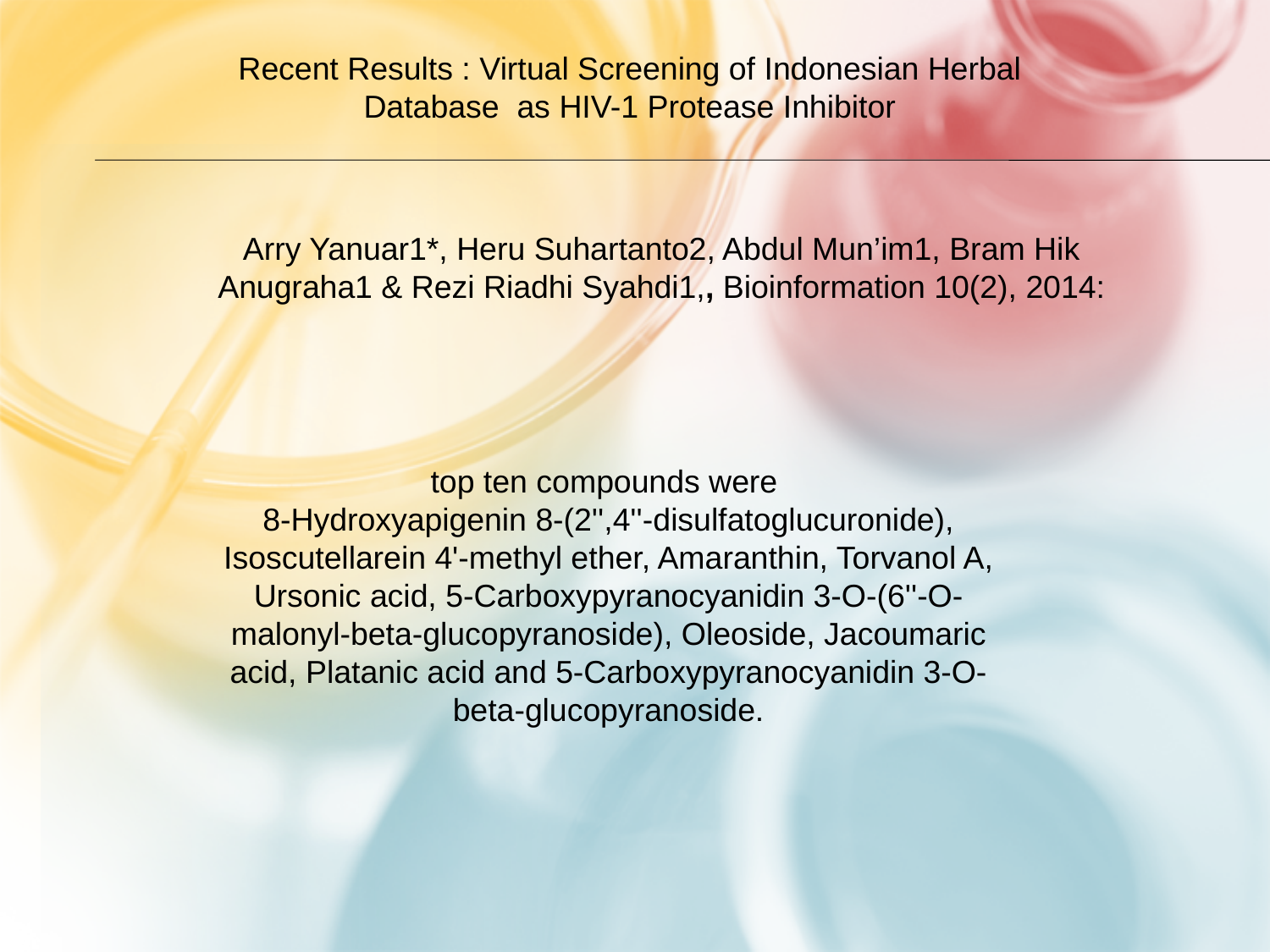

Recent Results : Virtual Screening of Indonesian Herbal Database  as HIV-1 Protease Inhibitor

Arry Yanuar1*, Heru Suhartanto2, Abdul Mun’im1, Bram Hik Anugraha1 & Rezi Riadhi Syahdi1,, Bioinformation 10(2), 2014:

top ten compounds were
8-Hydroxyapigenin 8-(2'',4''-disulfatoglucuronide), Isoscutellarein 4'-methyl ether, Amaranthin, Torvanol A, Ursonic acid, 5-Carboxypyranocyanidin 3-O-(6''-O-malonyl-beta-glucopyranoside), Oleoside, Jacoumaric acid, Platanic acid and 5-Carboxypyranocyanidin 3-O-beta-glucopyranoside.